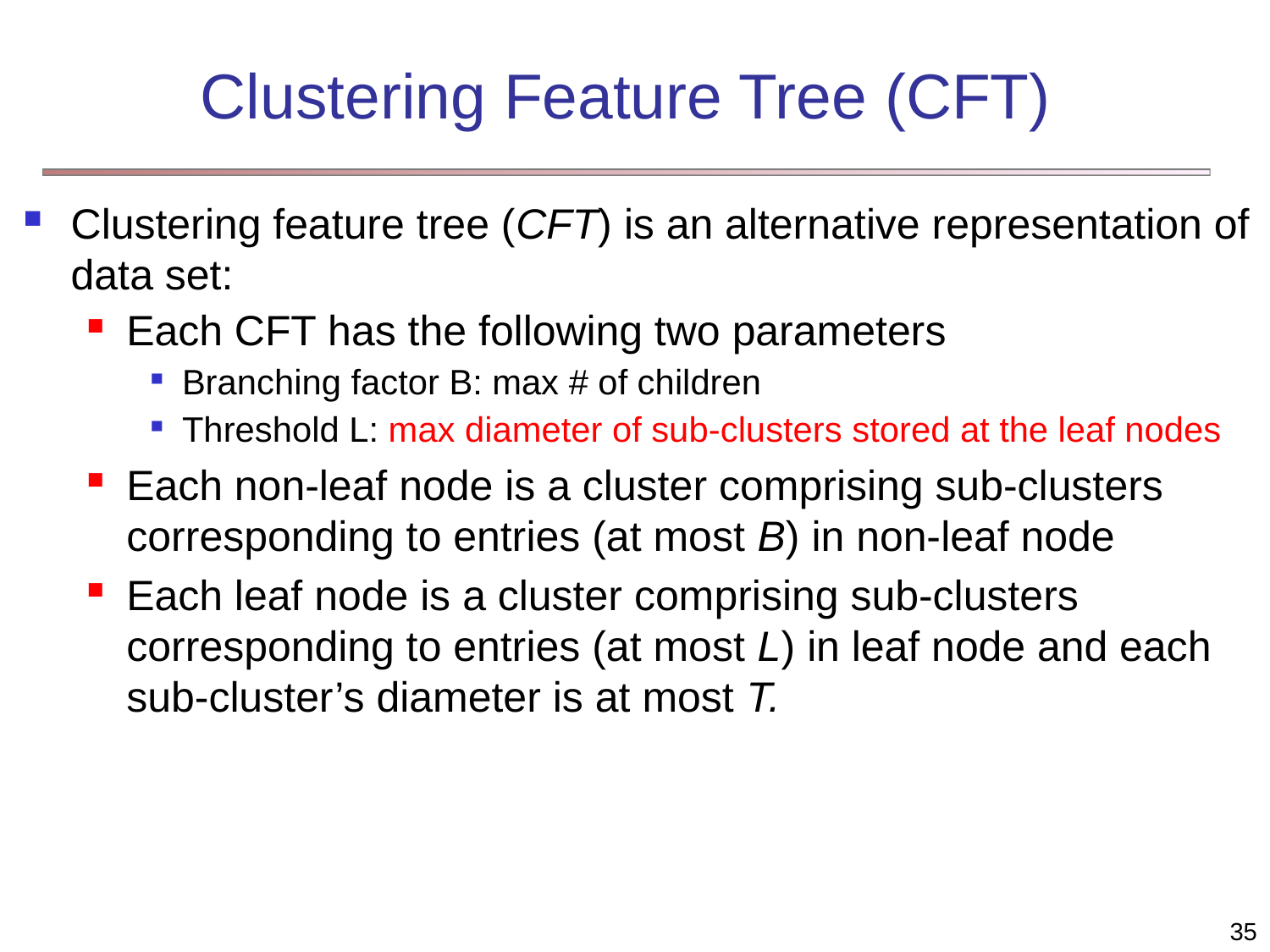

# Clustering Feature Tree (CFT)
Clustering feature tree (CFT) is an alternative representation of data set:
Each CFT has the following two parameters
Branching factor B: max # of children
Threshold L: max diameter of sub-clusters stored at the leaf nodes
Each non-leaf node is a cluster comprising sub-clusters corresponding to entries (at most B) in non-leaf node
Each leaf node is a cluster comprising sub-clusters corresponding to entries (at most L) in leaf node and each sub-cluster’s diameter is at most T.

35